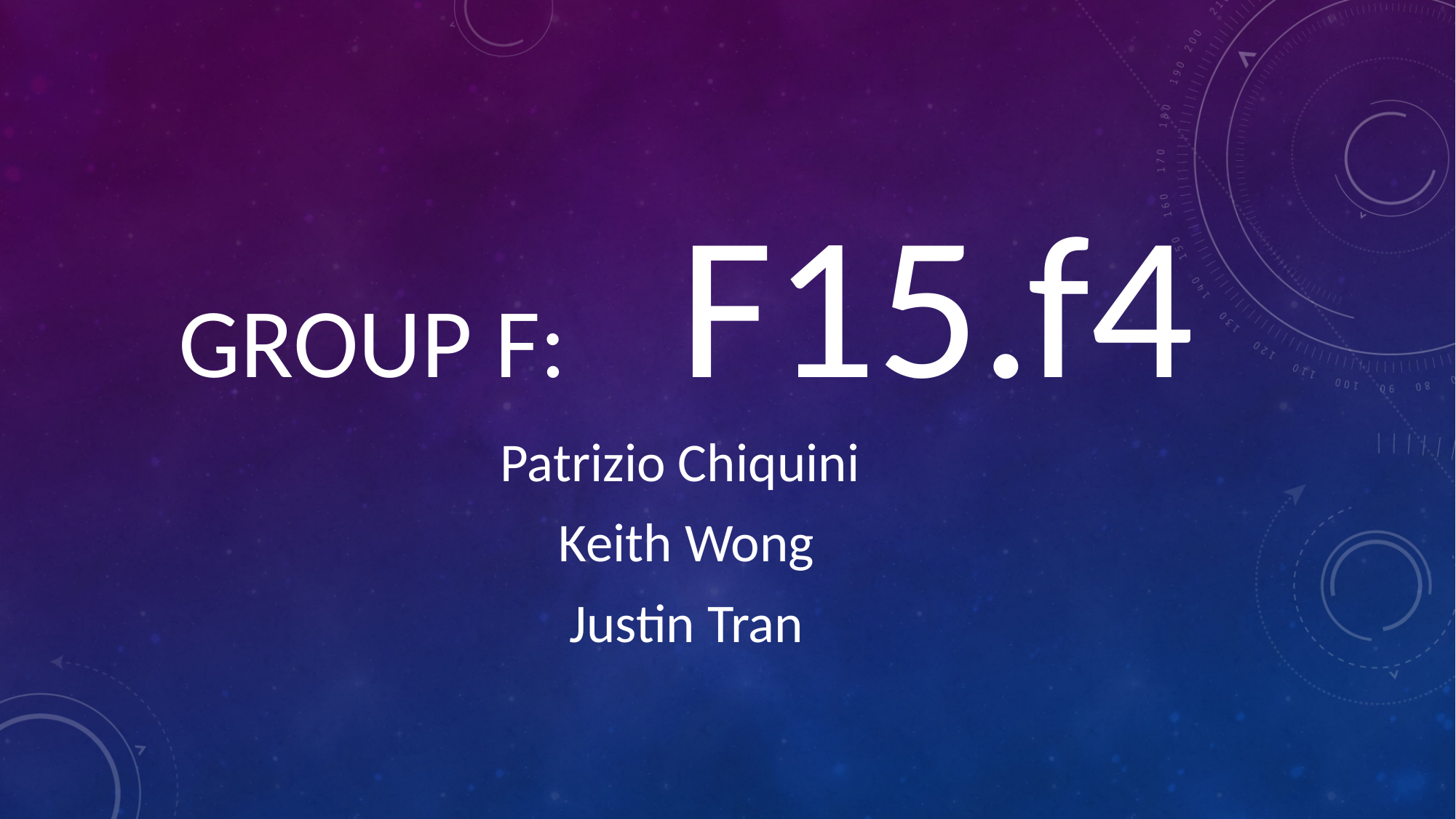

# GROUP F:     F15.f4
Patrizio Chiquini
Keith Wong
Justin Tran